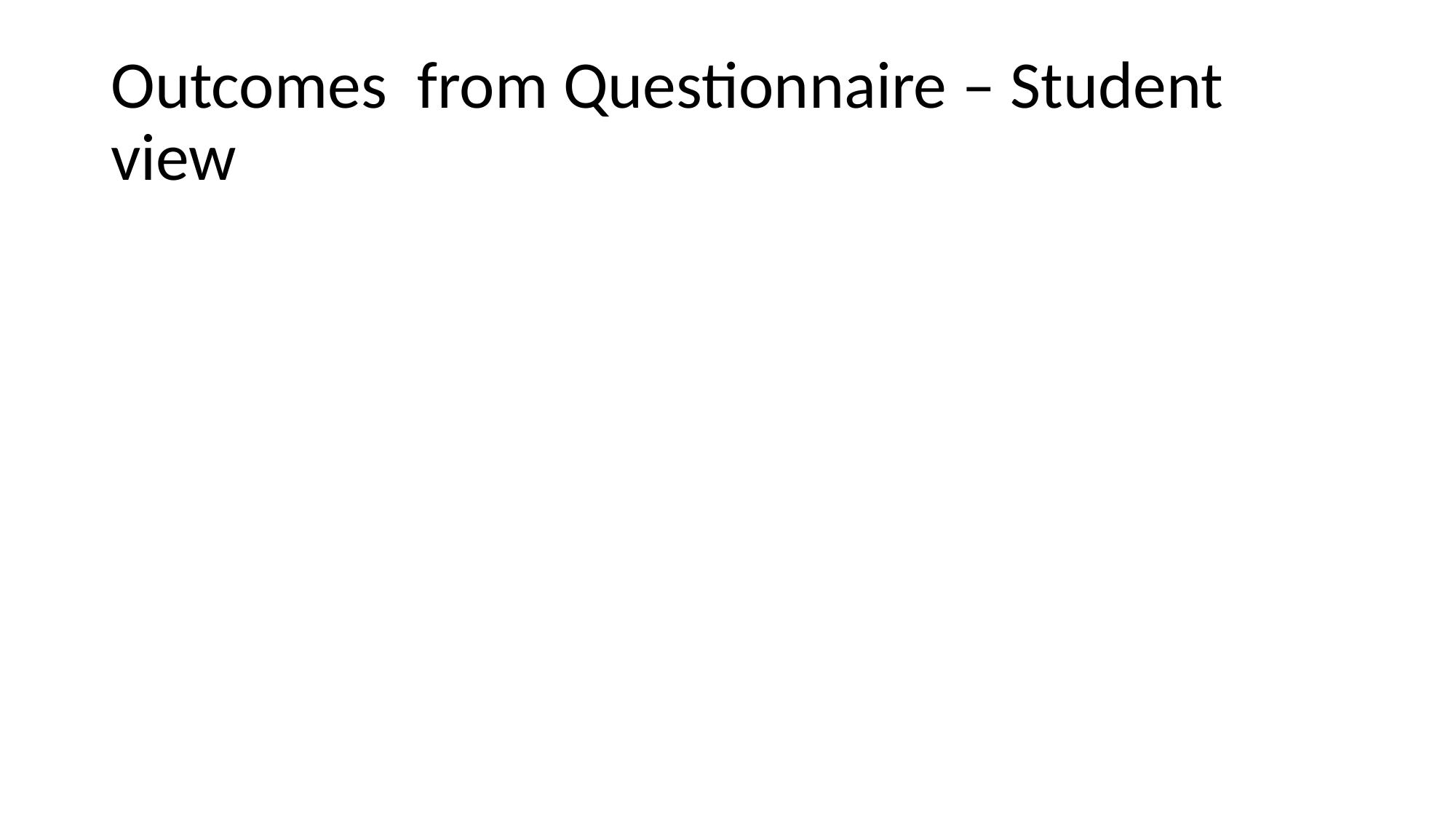

# Outcomes  from Questionnaire – Student view